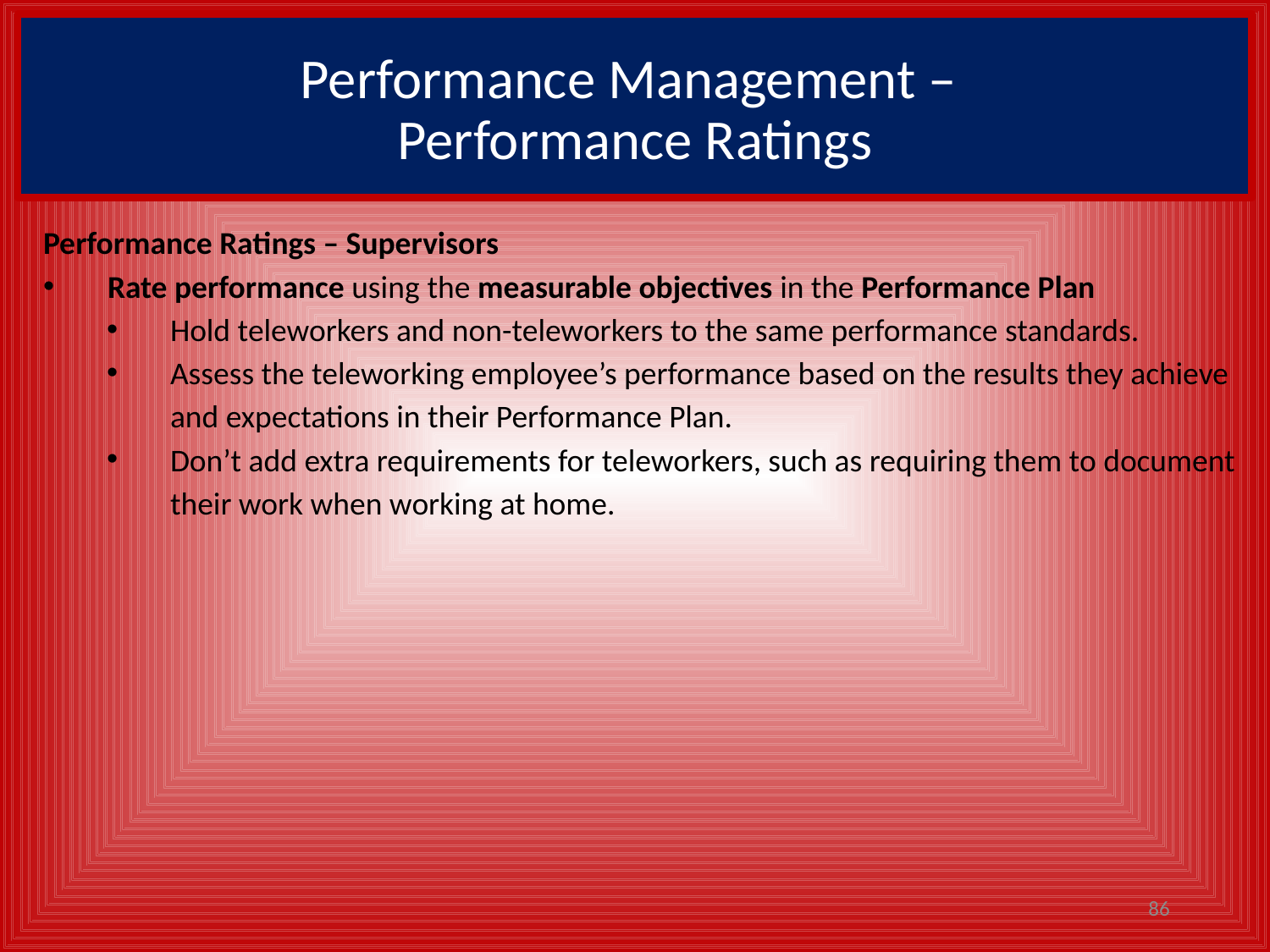

# Performance Management – Performance Ratings
Performance Ratings – Supervisors
Rate performance using the measurable objectives in the Performance Plan
Hold teleworkers and non-teleworkers to the same performance standards.
Assess the teleworking employee’s performance based on the results they achieve and expectations in their Performance Plan.
Don’t add extra requirements for teleworkers, such as requiring them to document their work when working at home.

86